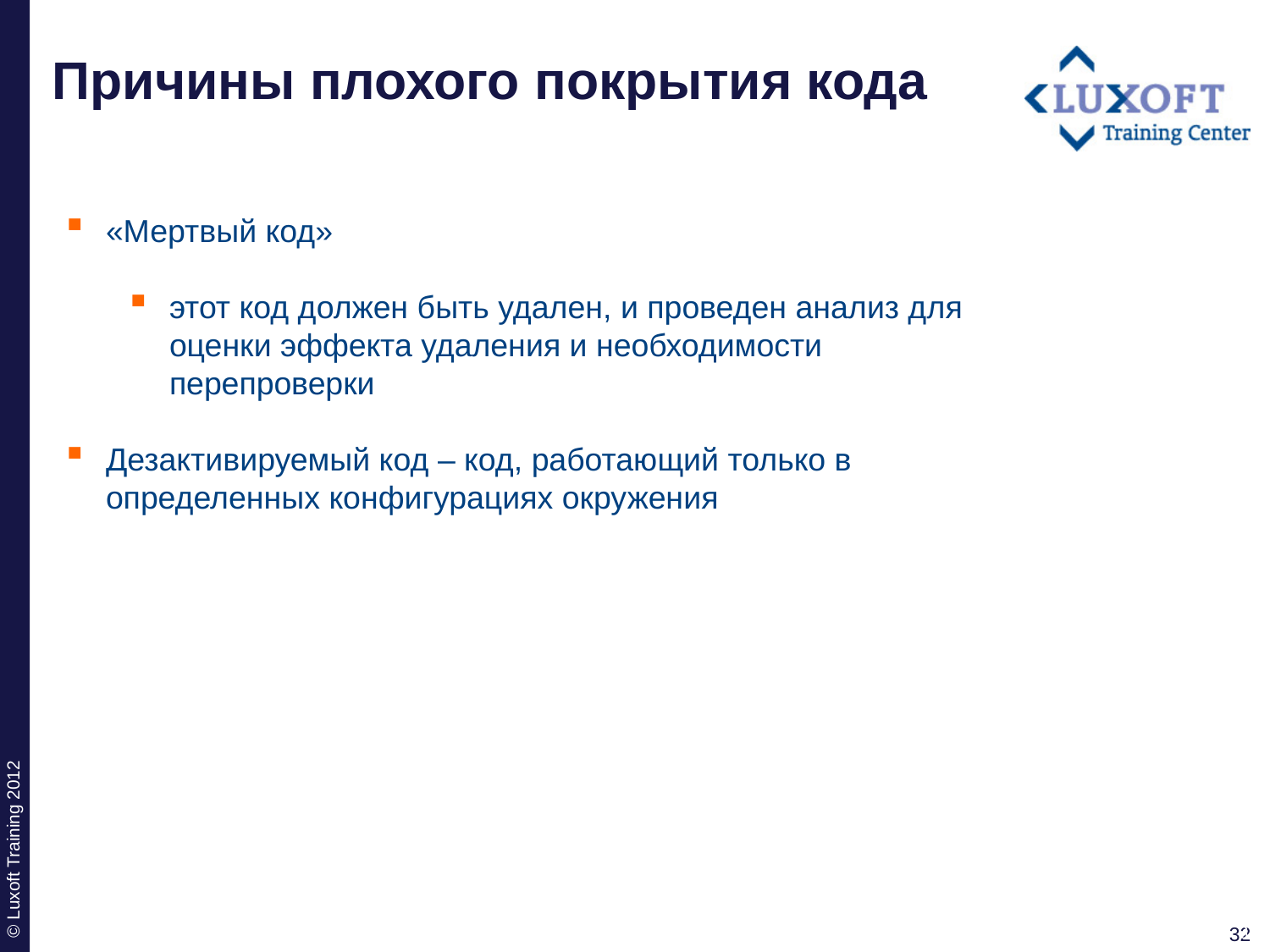

# Причины плохого покрытия кода
«Мертвый код»

этот код должен быть удален, и проведен анализ для оценки эффекта удаления и необходимости перепроверки

Дезактивируемый код – код, работающий только в определенных конфигурациях окружения